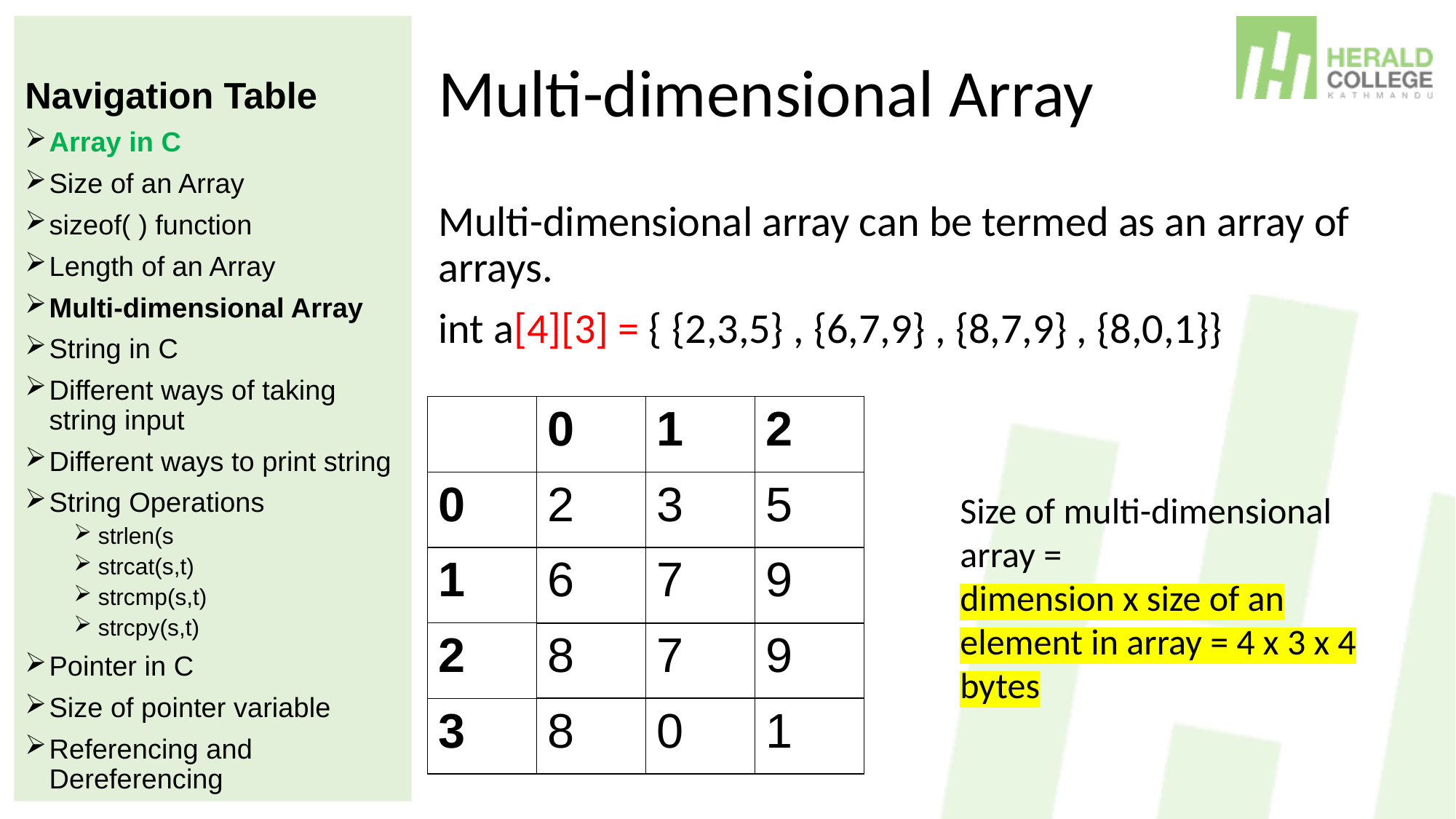

Navigation Table
Array in C
Size of an Array
sizeof( ) function
Length of an Array
Multi-dimensional Array
String in C
Different ways of taking string input
Different ways to print string
String Operations
strlen(s
strcat(s,t)
strcmp(s,t)
strcpy(s,t)
Pointer in C
Size of pointer variable
Referencing and Dereferencing

# Multi-dimensional Array
Multi-dimensional array can be termed as an array of arrays.
int a[4][3] = { {2,3,5} , {6,7,9} , {8,7,9} , {8,0,1}}

|  | 0 | 1 | 2 |
| --- | --- | --- | --- |
| 0 | 2 | 3 | 5 |
| 1 | 6 | 7 | 9 |
| 2 | 8 | 7 | 9 |
| 3 | 8 | 0 | 1 |
Size of multi-dimensional array =
dimension x size of an element in array = 4 x 3 x 4 bytes